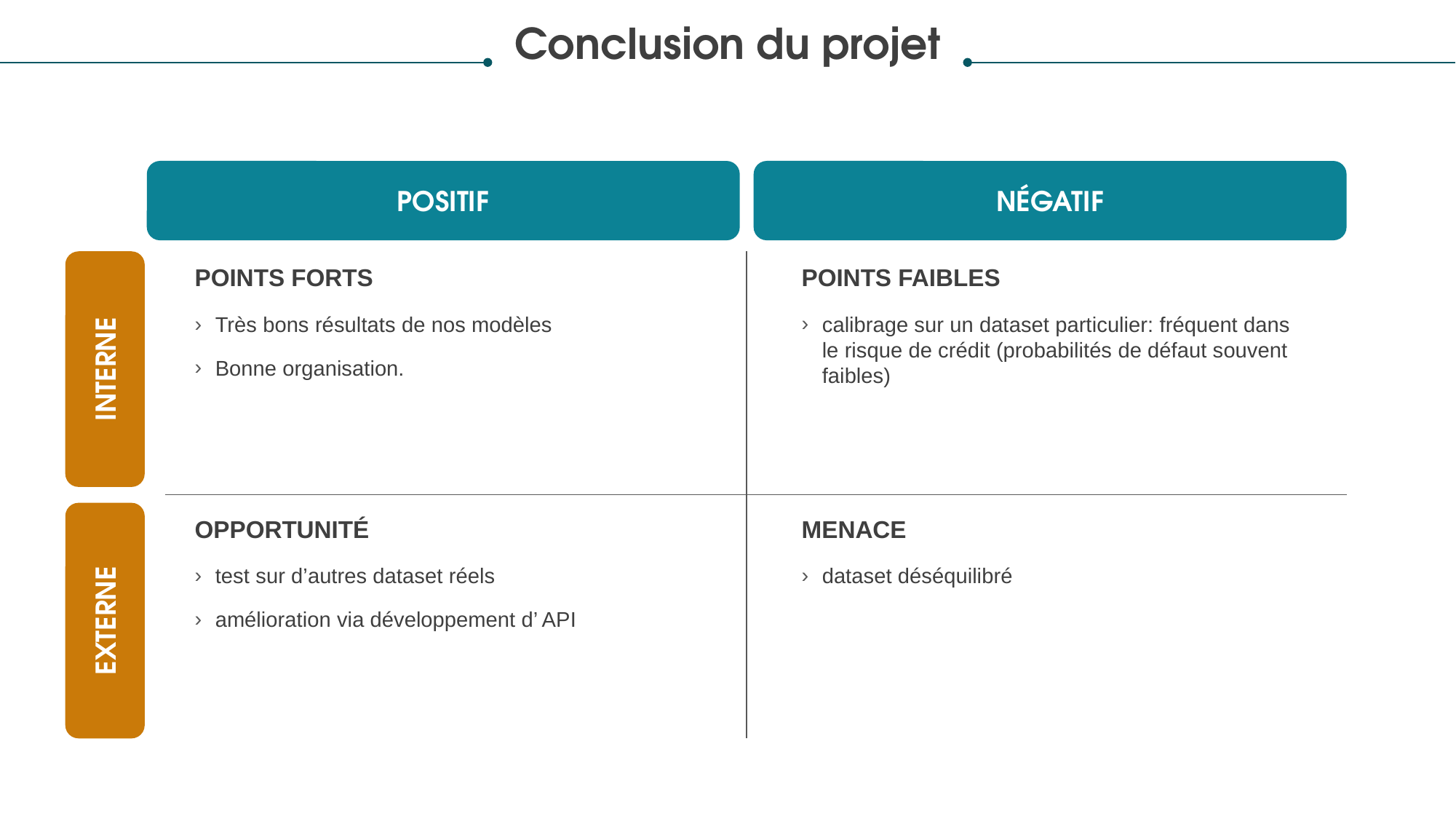

Conclusion du projet
POSITIF
NÉGATIF
POINTS FORTS
POINTS FAIBLES
Très bons résultats de nos modèles
Bonne organisation.
calibrage sur un dataset particulier: fréquent dans le risque de crédit (probabilités de défaut souvent faibles)
INTERNE
OPPORTUNITÉ
MENACE
test sur d’autres dataset réels
amélioration via développement d’ API
dataset déséquilibré
EXTERNE